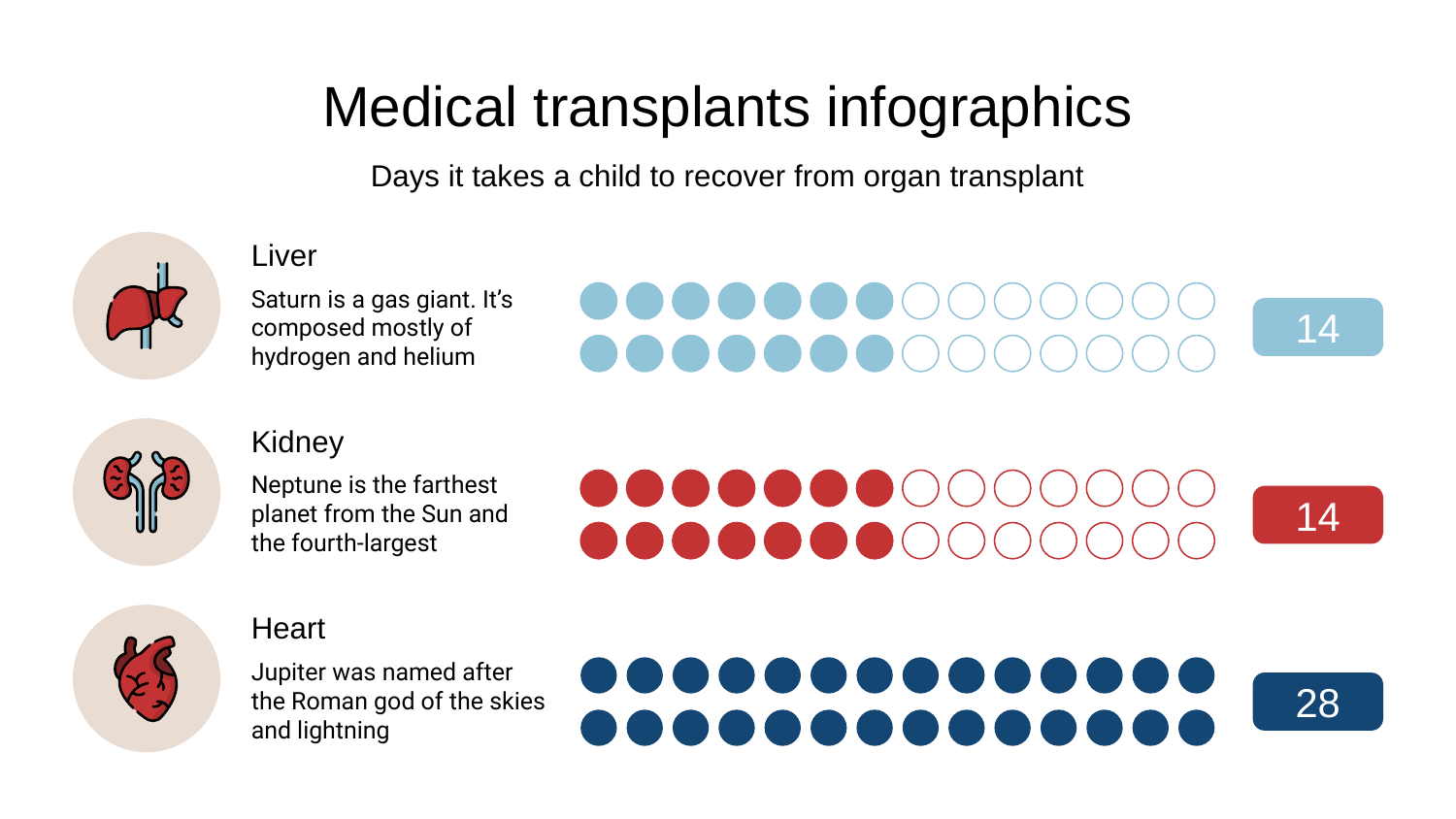

# Medical transplants infographics
Days it takes a child to recover from organ transplant

Liver
Saturn is a gas giant. It’s composed mostly of hydrogen and helium

14

Kidney
Neptune is the farthest planet from the Sun and the fourth-largest

14

Heart
Jupiter was named after the Roman god of the skies and lightning

28